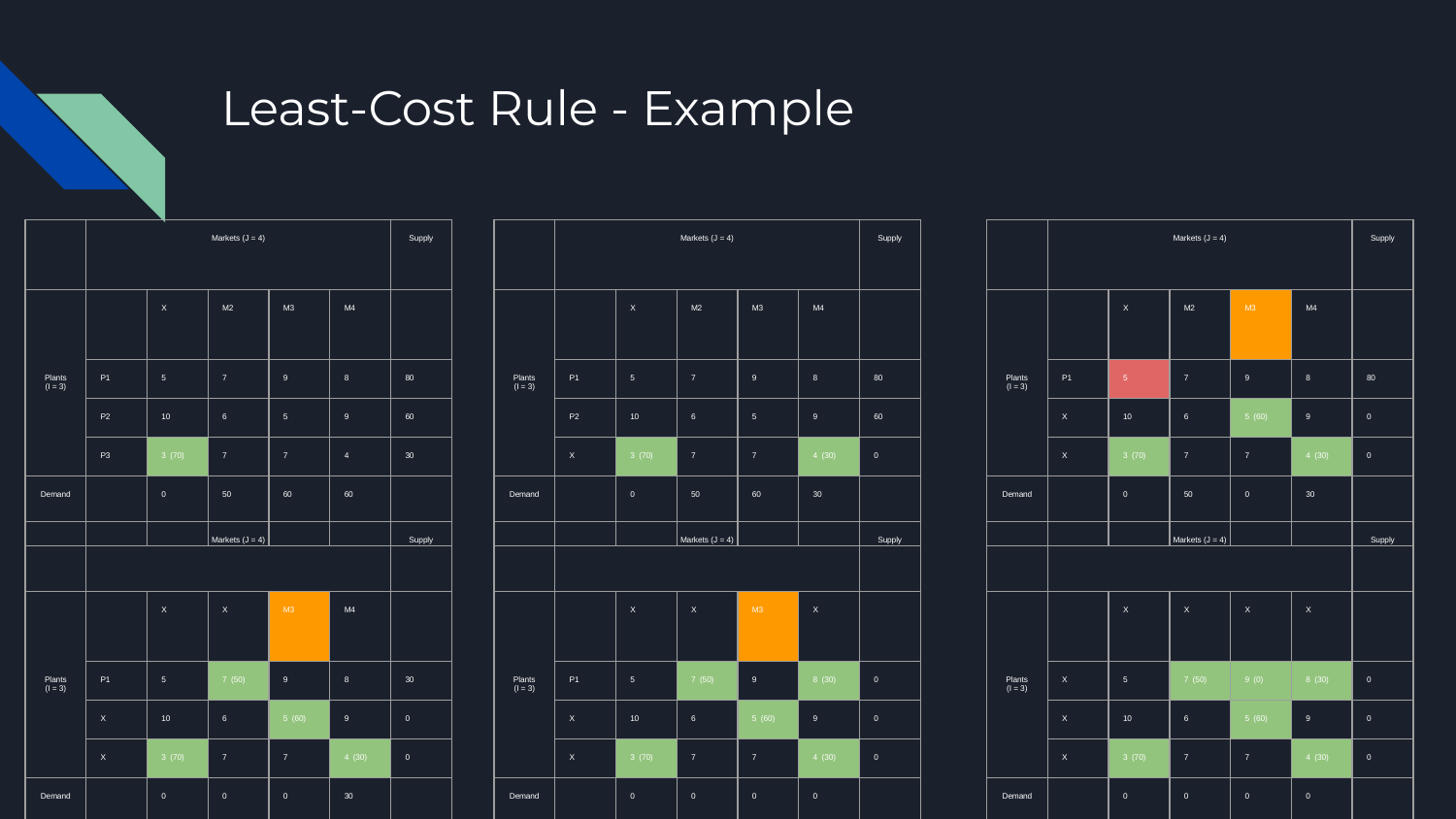

# Least-Cost Rule - Example
|  | Markets (J = 4) |  |  |  |  | Supply |
| --- | --- | --- | --- | --- | --- | --- |
| Plants (I = 3) |  | X | M2 | M3 | M4 |  |
|  | P1 | 5 | 7 | 9 | 8 | 80 |
|  | P2 | 10 | 6 | 5 | 9 | 60 |
|  | P3 | 3 (70) | 7 | 7 | 4 | 30 |
| Demand |  | 0 | 50 | 60 | 60 |  |
|  | Markets (J = 4) |  |  |  |  | Supply |
| --- | --- | --- | --- | --- | --- | --- |
| Plants (I = 3) |  | X | M2 | M3 | M4 |  |
|  | P1 | 5 | 7 | 9 | 8 | 80 |
|  | P2 | 10 | 6 | 5 | 9 | 60 |
|  | X | 3 (70) | 7 | 7 | 4 (30) | 0 |
| Demand |  | 0 | 50 | 60 | 30 |  |
|  | Markets (J = 4) |  |  |  |  | Supply |
| --- | --- | --- | --- | --- | --- | --- |
| Plants (I = 3) |  | X | M2 | M3 | M4 |  |
|  | P1 | 5 | 7 | 9 | 8 | 80 |
|  | X | 10 | 6 | 5 (60) | 9 | 0 |
|  | X | 3 (70) | 7 | 7 | 4 (30) | 0 |
| Demand |  | 0 | 50 | 0 | 30 |  |
|  | Markets (J = 4) |  |  |  |  | Supply |
| --- | --- | --- | --- | --- | --- | --- |
| Plants (I = 3) |  | X | X | M3 | M4 |  |
|  | P1 | 5 | 7 (50) | 9 | 8 | 30 |
|  | X | 10 | 6 | 5 (60) | 9 | 0 |
|  | X | 3 (70) | 7 | 7 | 4 (30) | 0 |
| Demand |  | 0 | 0 | 0 | 30 |  |
|  | Markets (J = 4) |  |  |  |  | Supply |
| --- | --- | --- | --- | --- | --- | --- |
| Plants (I = 3) |  | X | X | M3 | X |  |
|  | P1 | 5 | 7 (50) | 9 | 8 (30) | 0 |
|  | X | 10 | 6 | 5 (60) | 9 | 0 |
|  | X | 3 (70) | 7 | 7 | 4 (30) | 0 |
| Demand |  | 0 | 0 | 0 | 0 |  |
|  | Markets (J = 4) |  |  |  |  | Supply |
| --- | --- | --- | --- | --- | --- | --- |
| Plants (I = 3) |  | X | X | X | X |  |
|  | X | 5 | 7 (50) | 9 (0) | 8 (30) | 0 |
|  | X | 10 | 6 | 5 (60) | 9 | 0 |
|  | X | 3 (70) | 7 | 7 | 4 (30) | 0 |
| Demand |  | 0 | 0 | 0 | 0 |  |